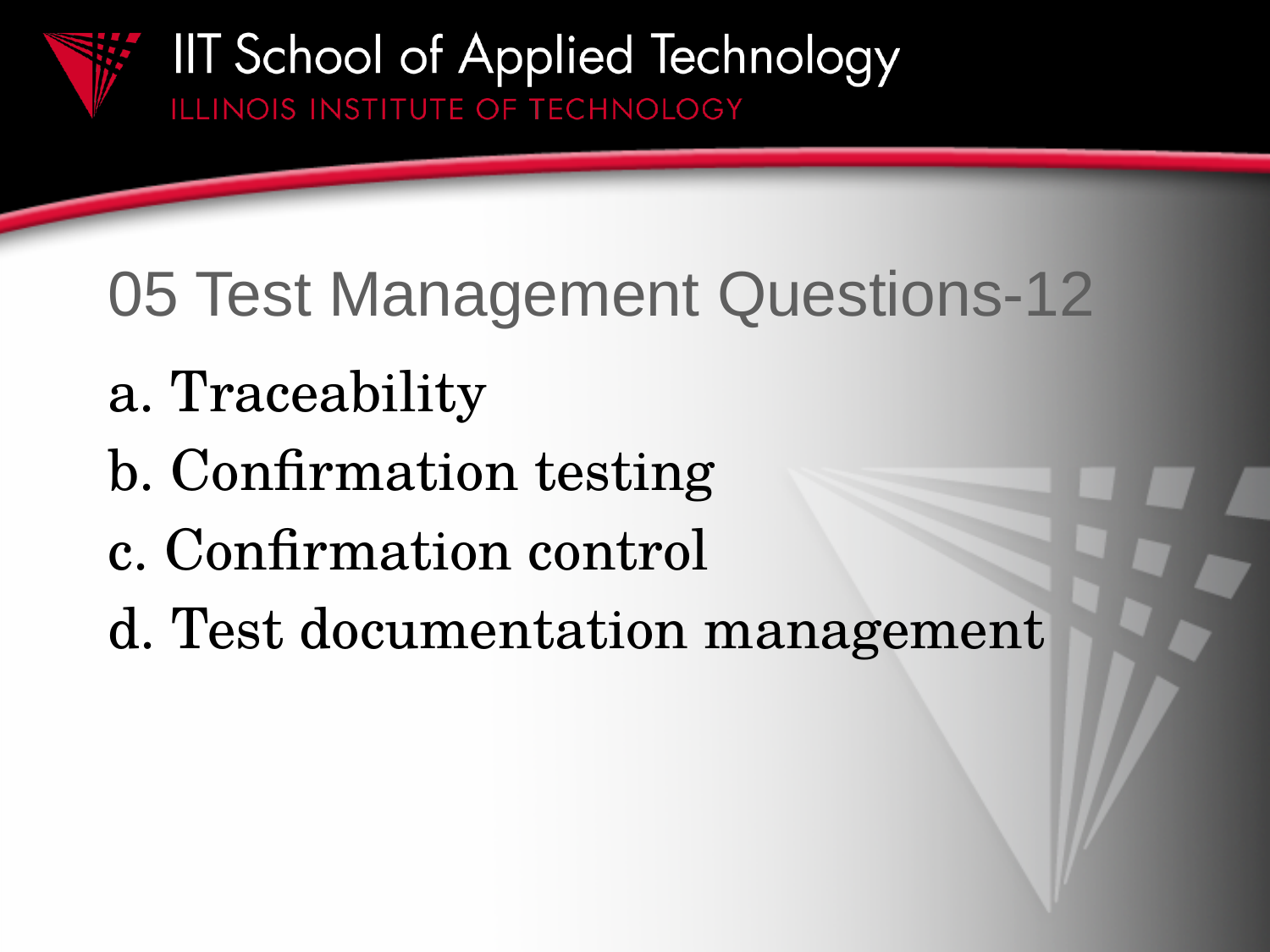

# 05 Test Management Questions-12
a. Traceability
b. Confirmation testing
c. Confirmation control
d. Test documentation management